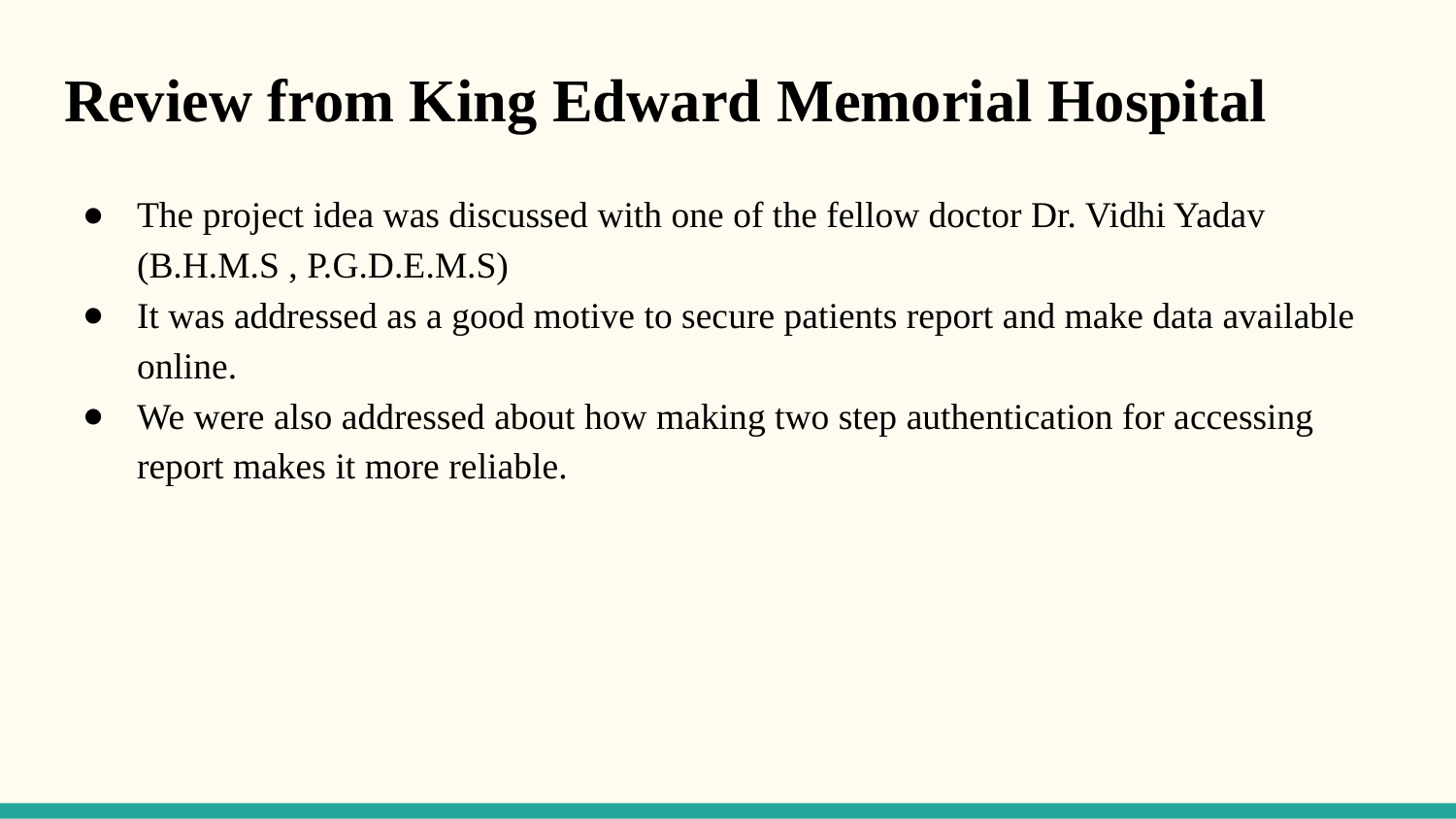

# Review from King Edward Memorial Hospital
The project idea was discussed with one of the fellow doctor Dr. Vidhi Yadav (B.H.M.S , P.G.D.E.M.S)
It was addressed as a good motive to secure patients report and make data available online.
We were also addressed about how making two step authentication for accessing report makes it more reliable.